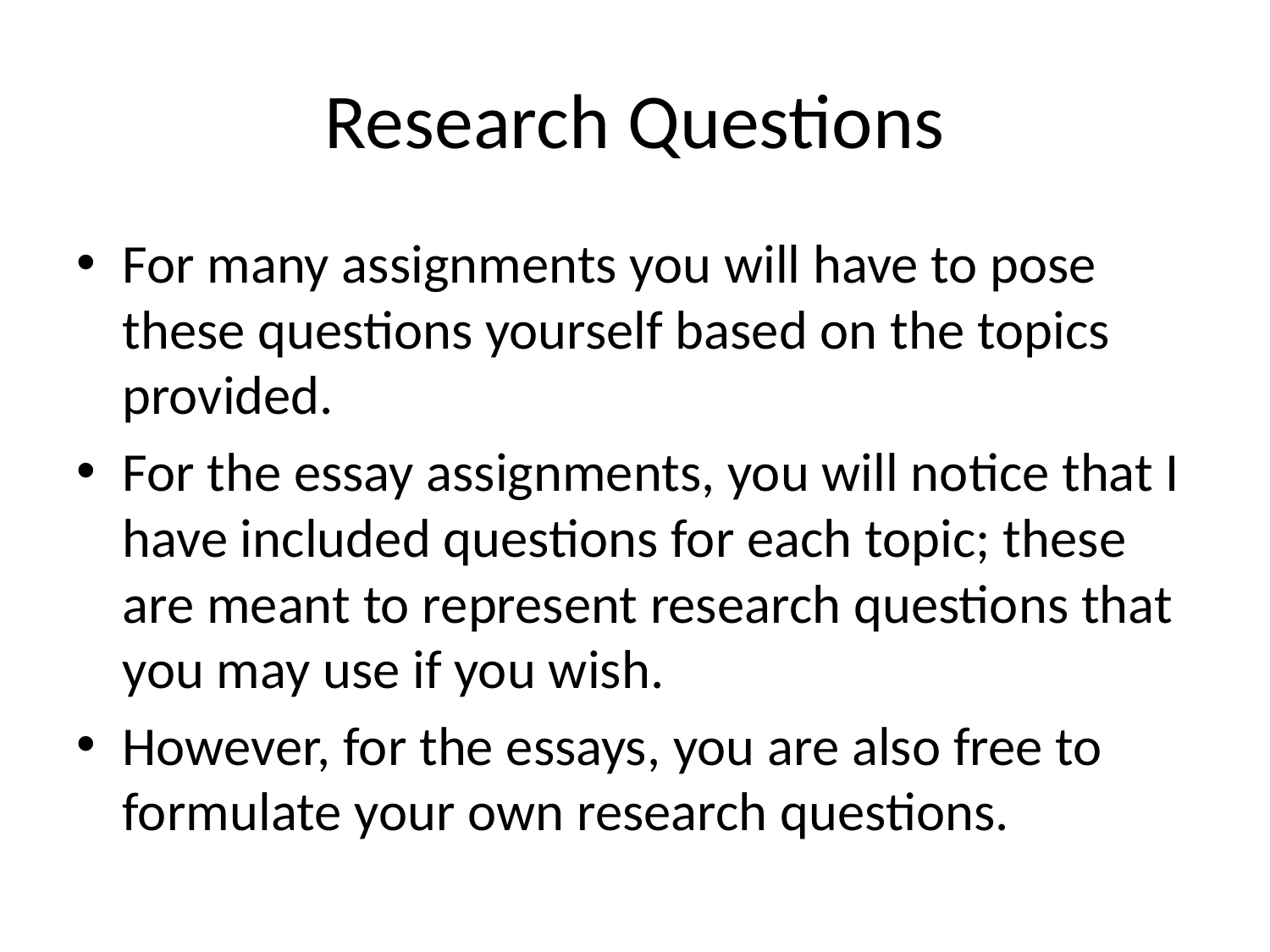

# Research Questions
For many assignments you will have to pose these questions yourself based on the topics provided.
For the essay assignments, you will notice that I have included questions for each topic; these are meant to represent research questions that you may use if you wish.
However, for the essays, you are also free to formulate your own research questions.